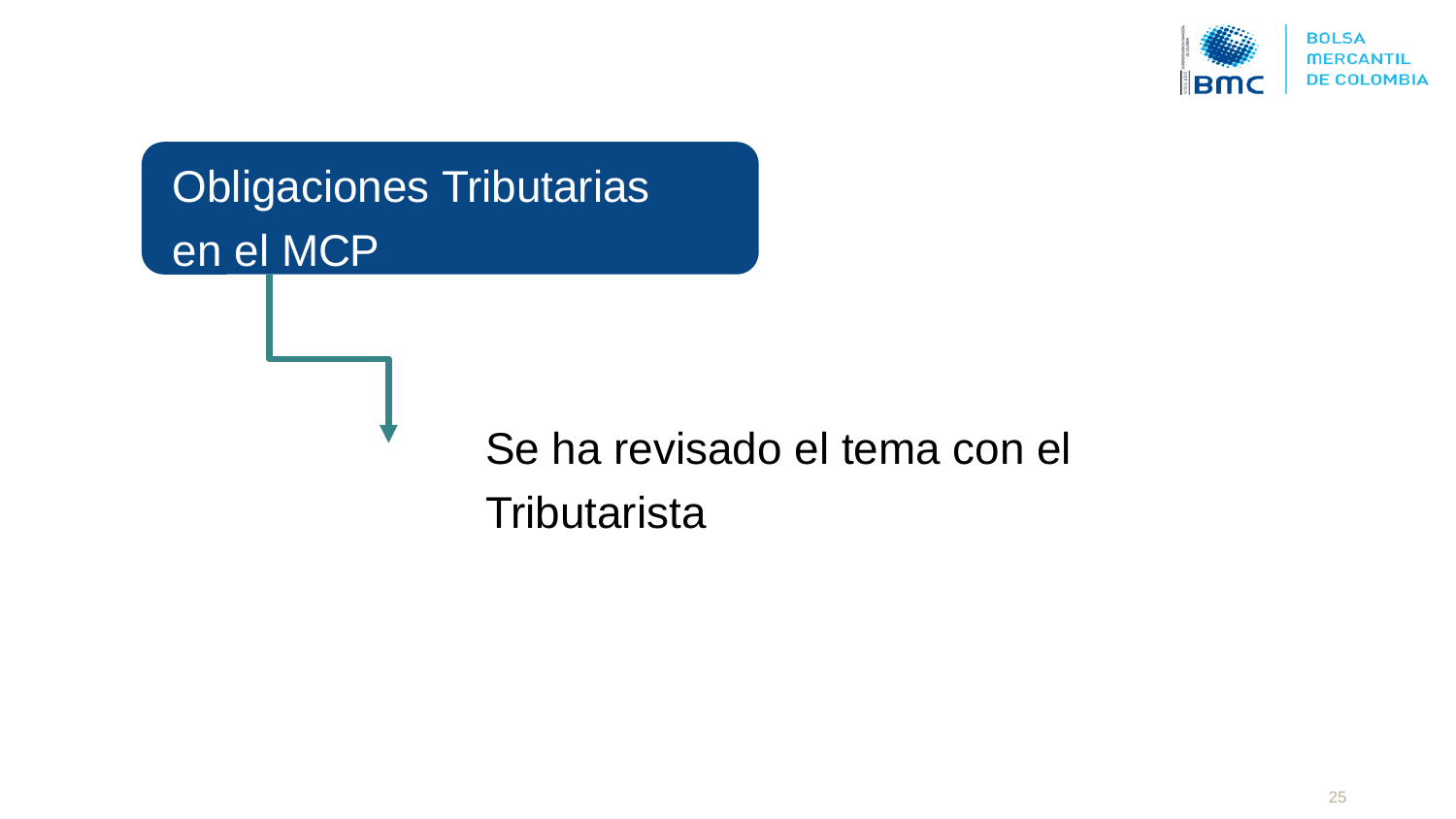

Obligaciones Tributarias en el MCP
Obligaciones Tributarias en el MCP
Se ha revisado el tema con el Tributarista